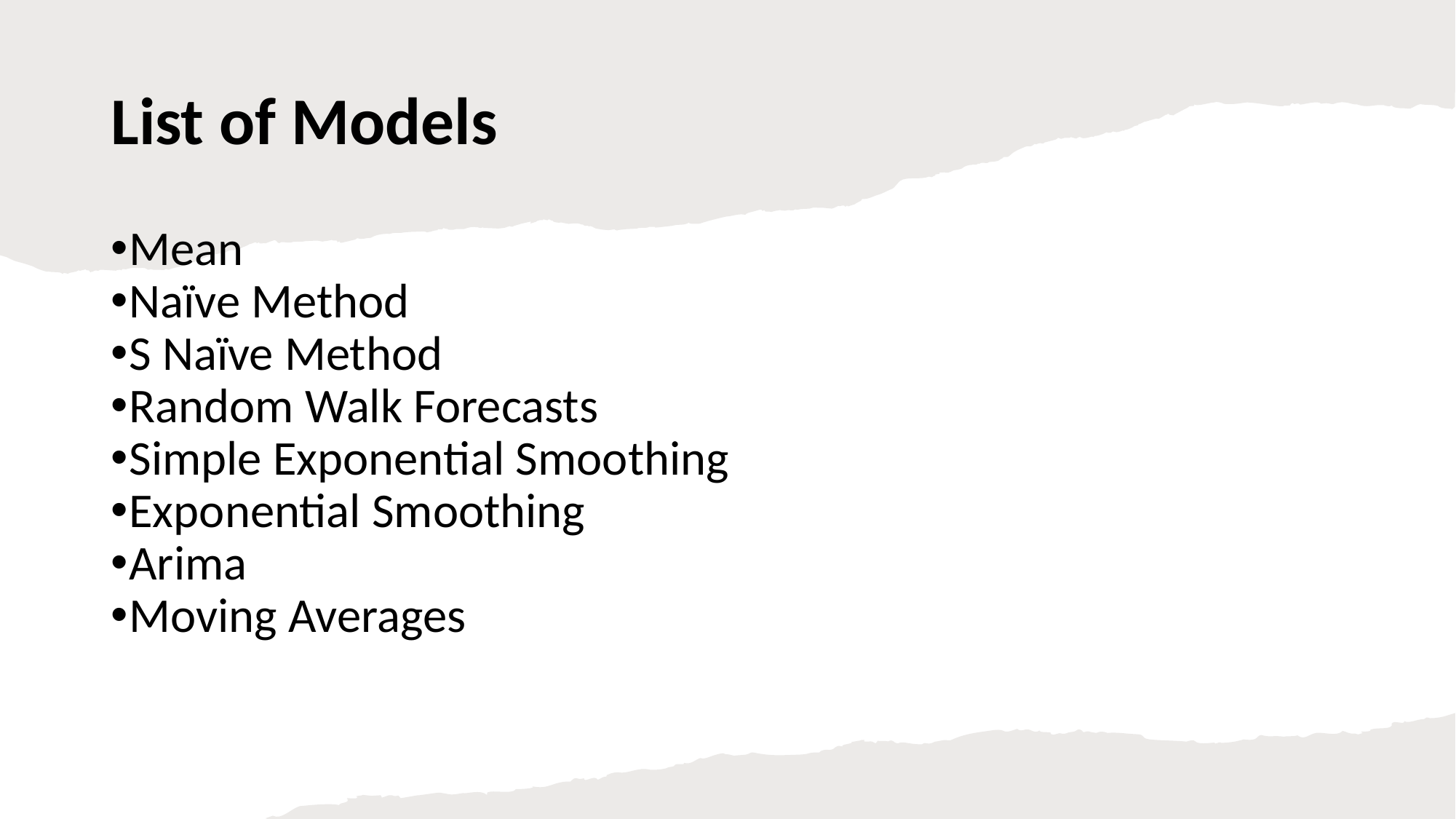

# List of Models
Mean
Naïve Method
S Naïve Method
Random Walk Forecasts
Simple Exponential Smoothing
Exponential Smoothing
Arima
Moving Averages